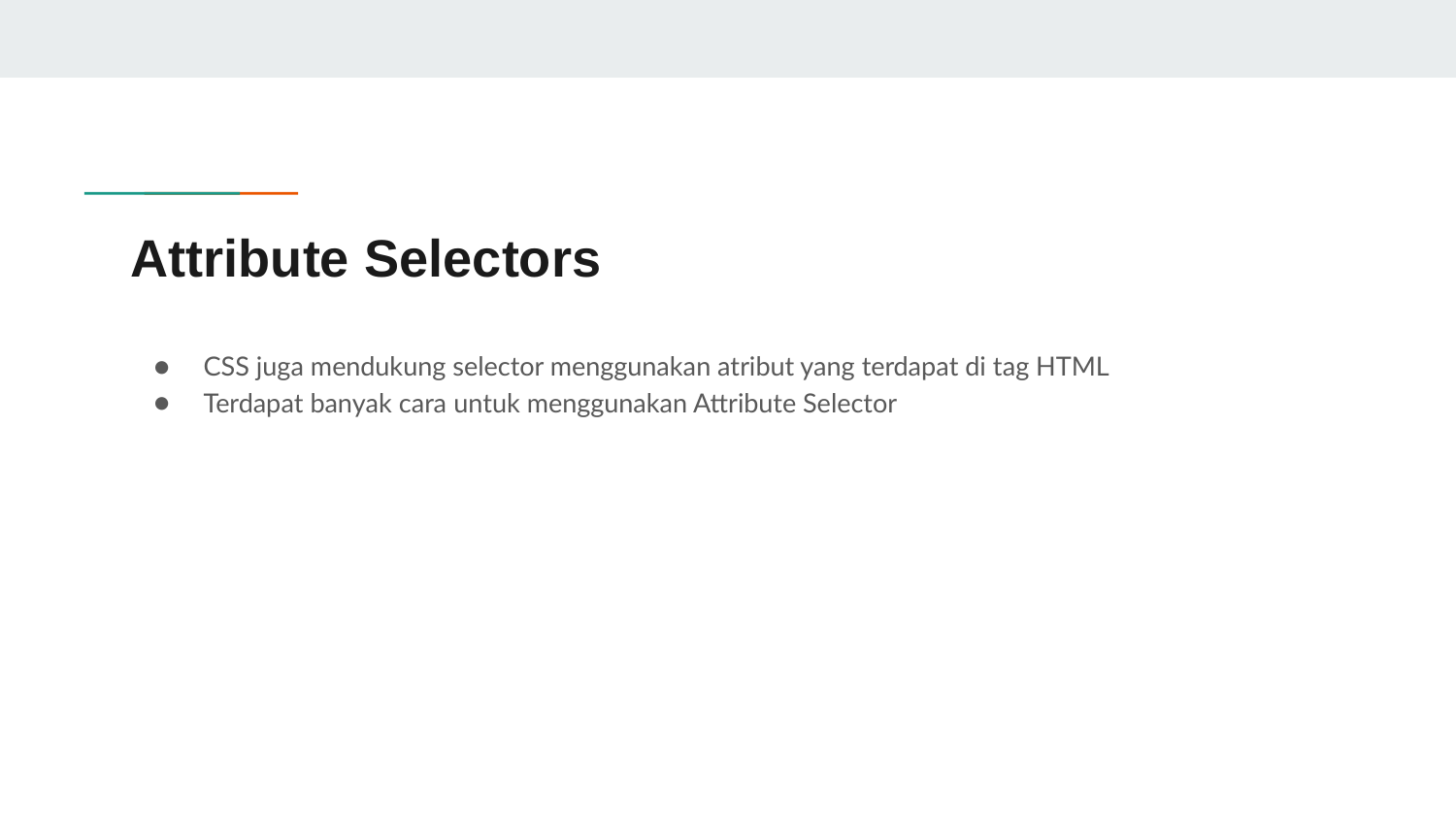

# Attribute Selectors
CSS juga mendukung selector menggunakan atribut yang terdapat di tag HTML
Terdapat banyak cara untuk menggunakan Attribute Selector